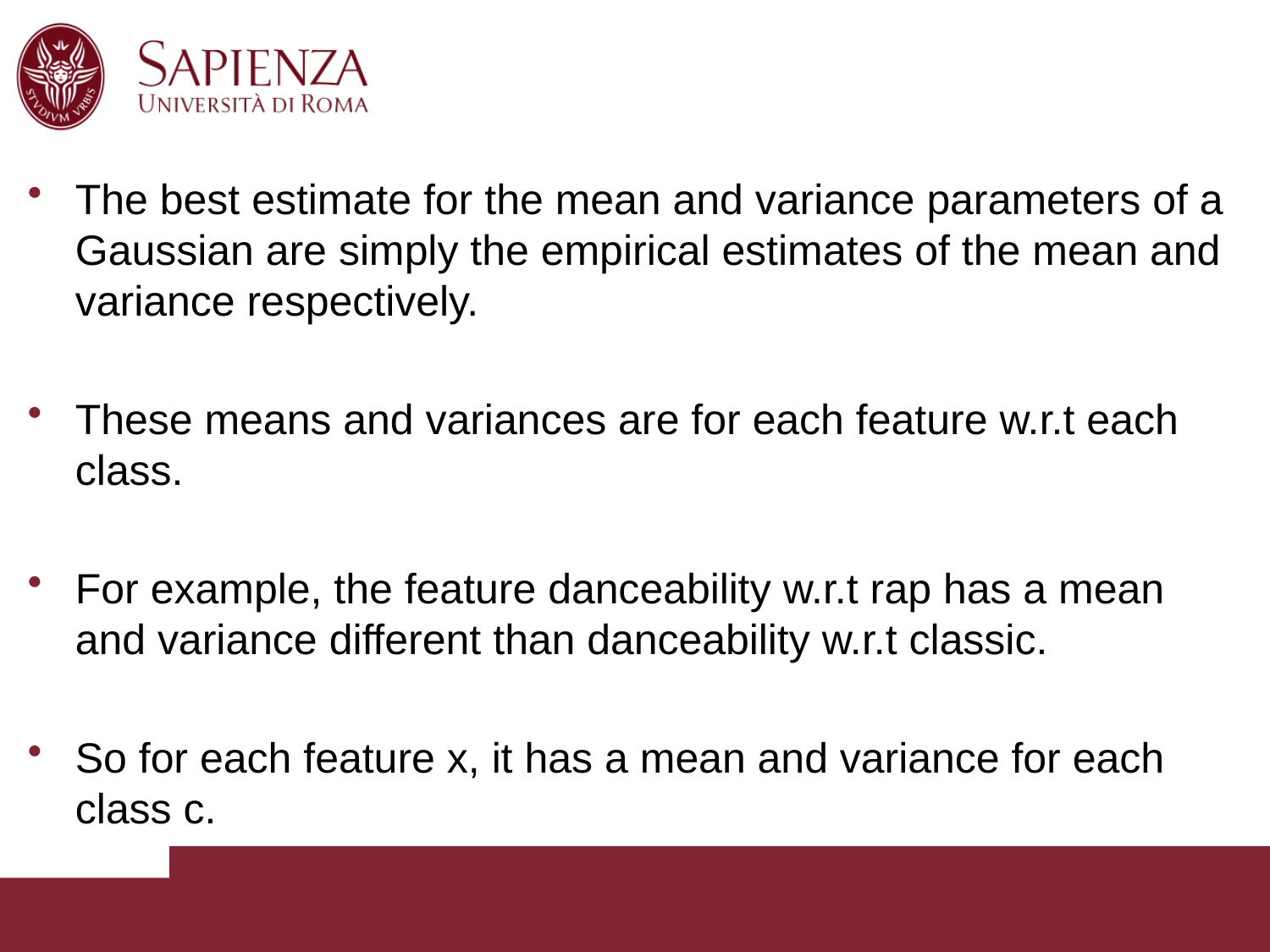

The best estimate for the mean and variance parameters of a Gaussian are simply the empirical estimates of the mean and variance respectively.

These means and variances are for each feature w.r.t each class.

For example, the feature danceability w.r.t rap has a mean and variance different than danceability w.r.t classic.

So for each feature x, it has a mean and variance for each class c.